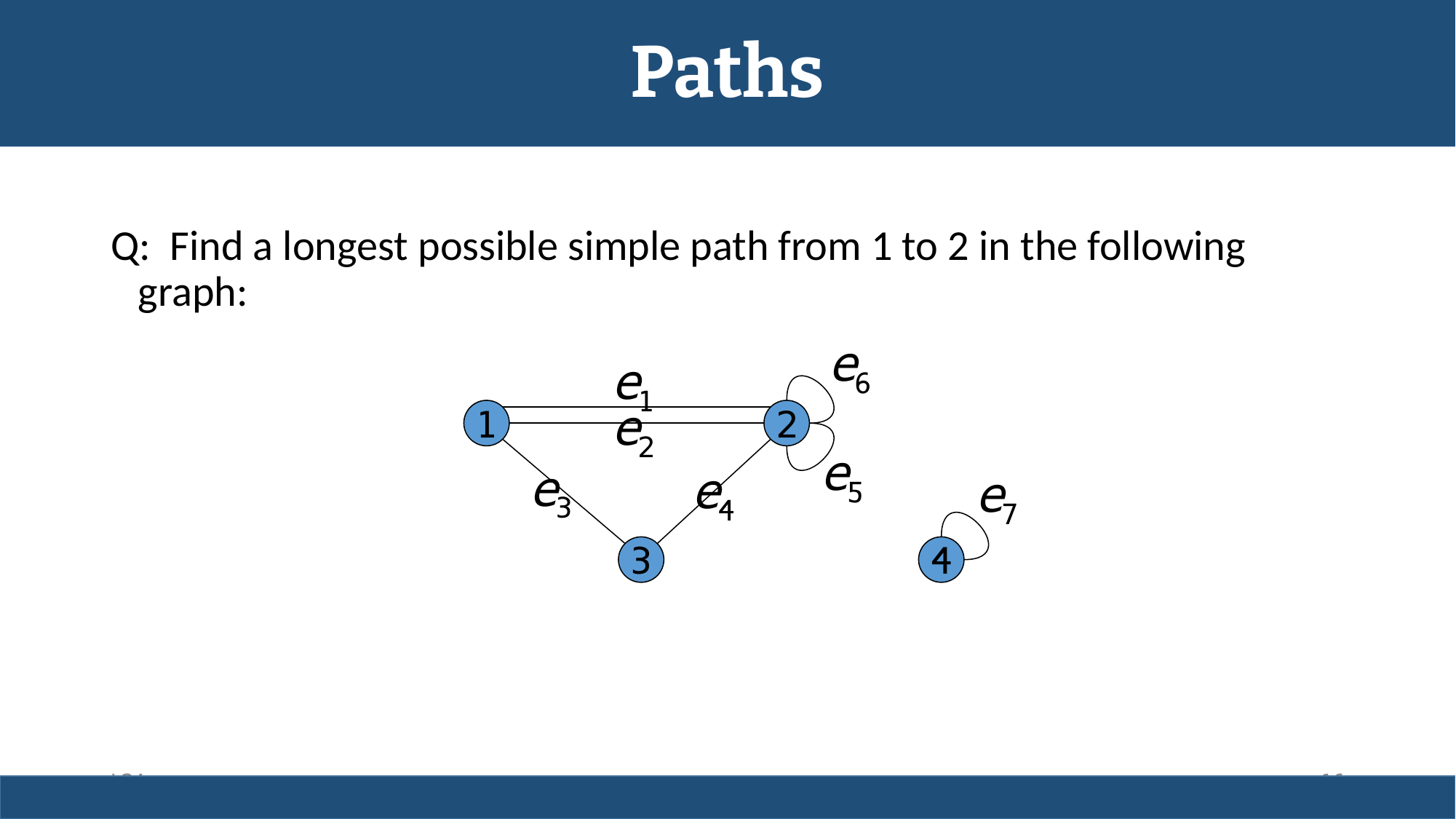

# Paths
Paths
Q:  Find a longest possible simple path from 1 to 2 in the following graph:
e6
e1
e2
1
2
e5
e3
e4
e7
3
4
L24
16